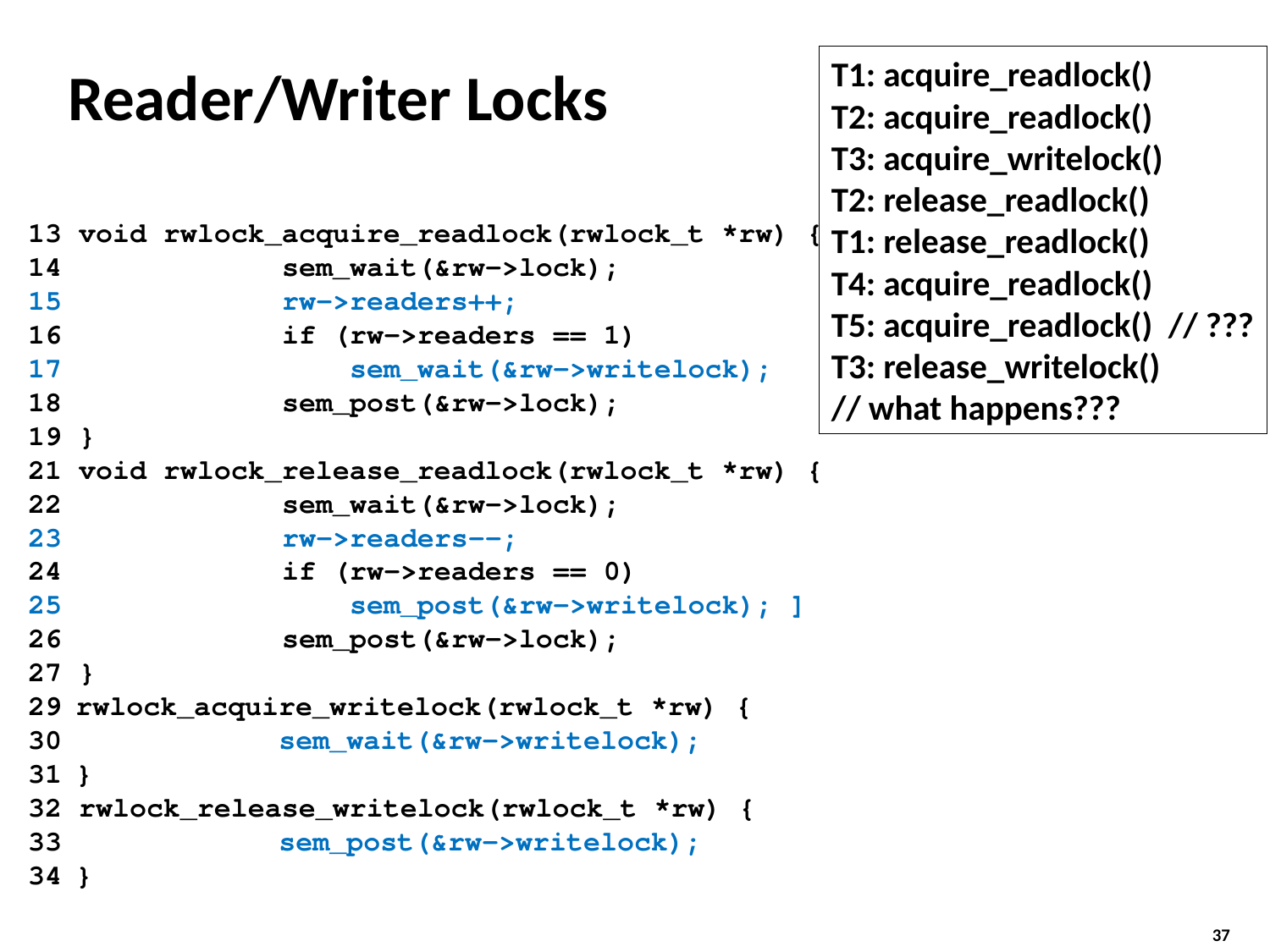

# Reader/Writer Locks
T1: acquire_readlock()
T2: acquire_readlock()
T3: acquire_writelock()
T2: release_readlock()
T1: release_readlock()
T4: acquire_readlock()
T5: acquire_readlock()  // ???
T3: release_writelock()
// what happens???
13 void rwlock_acquire_readlock(rwlock_t *rw) {
14 		sem_wait(&rw->lock);
15 		rw->readers++;
16 		if (rw->readers == 1)
17 		    sem_wait(&rw->writelock);
18 		sem_post(&rw->lock);
19 }
21 void rwlock_release_readlock(rwlock_t *rw) {
22 		sem_wait(&rw->lock);
23 		rw->readers--;
24 		if (rw->readers == 0)
25 		    sem_post(&rw->writelock); ]
26 		sem_post(&rw->lock);
27 }
rwlock_acquire_writelock(rwlock_t *rw) {
            sem_wait(&rw->writelock);
}
32 rwlock_release_writelock(rwlock_t *rw) {
            sem_post(&rw->writelock);
}